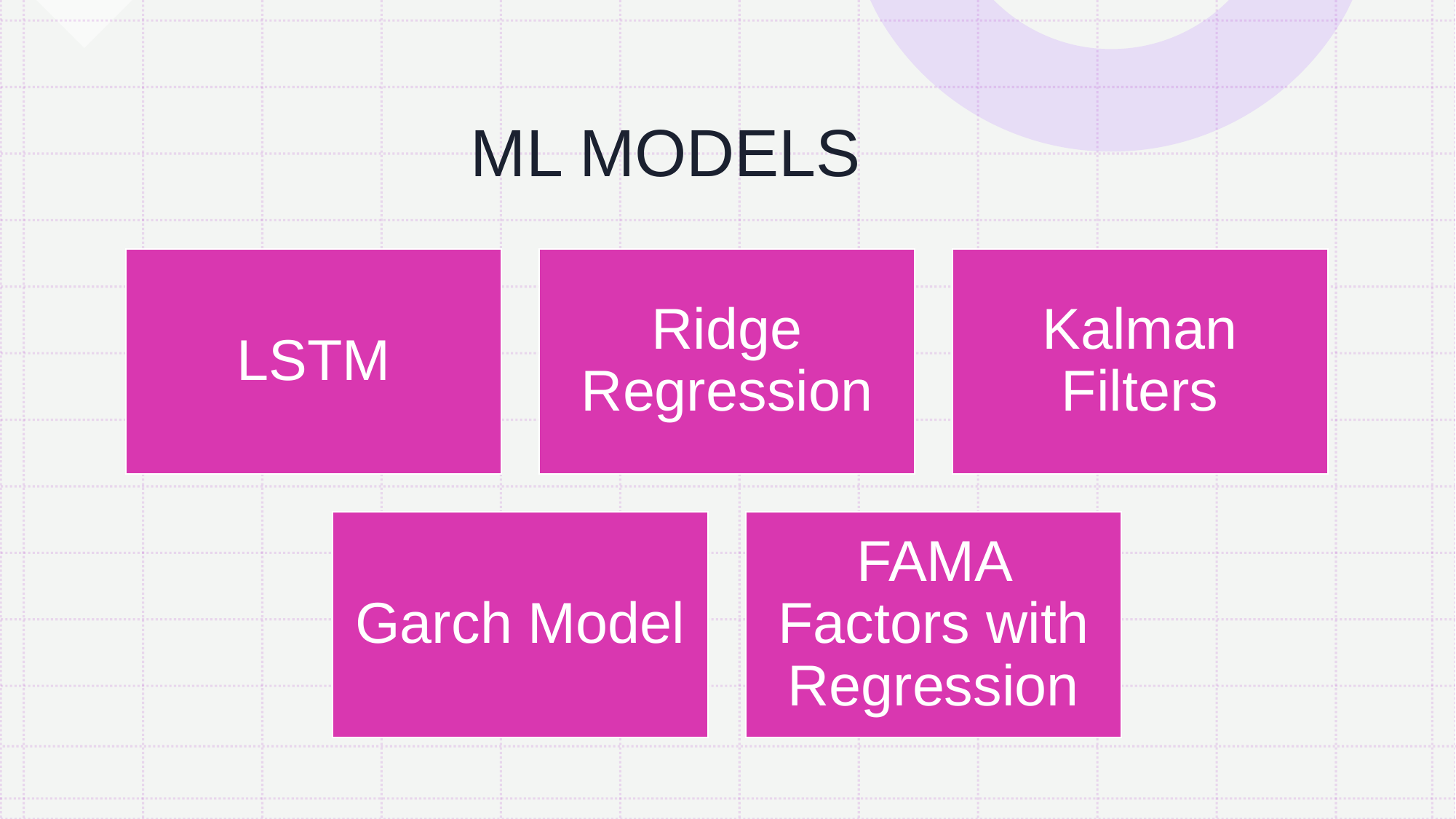

# ML MODELS
LSTM
Ridge Regression
Kalman Filters
Garch Model
FAMA Factors with Regression